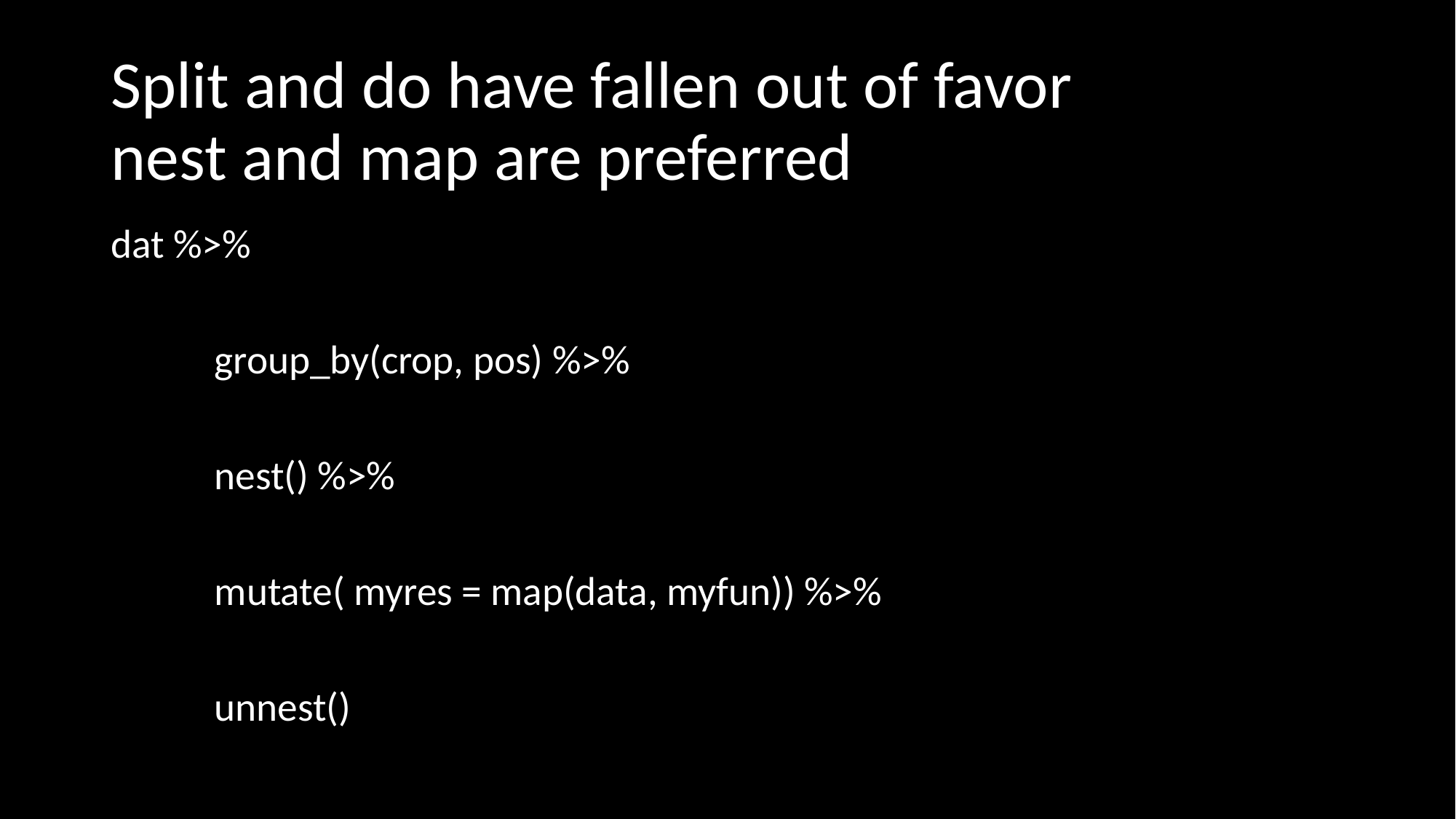

# Split and do have fallen out of favor nest and map are preferred
dat %>%

	group_by(crop, pos) %>%

   	nest() %>%

	mutate( myres = map(data, myfun)) %>%

	unnest()